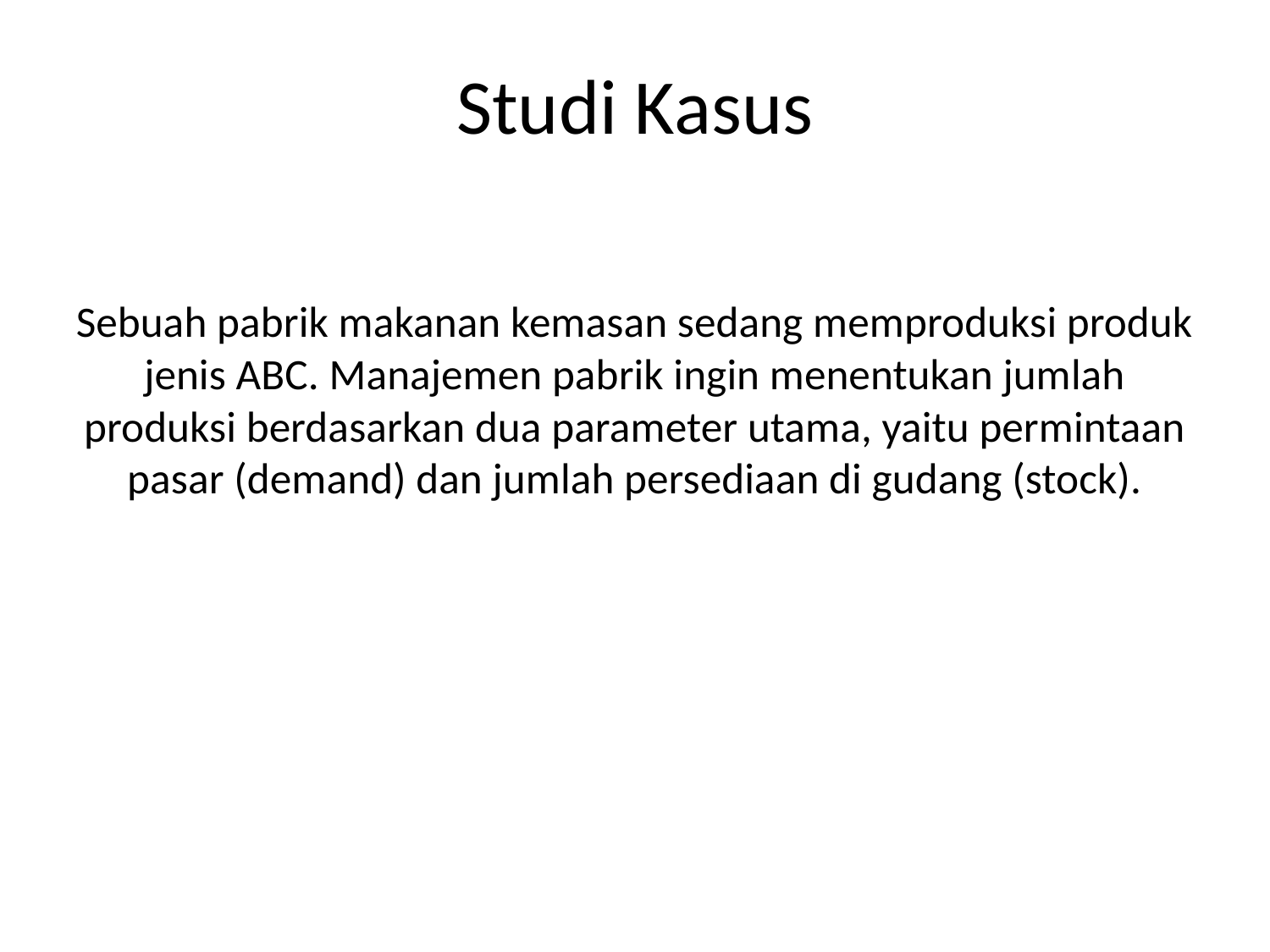

# Studi Kasus
Sebuah pabrik makanan kemasan sedang memproduksi produk jenis ABC. Manajemen pabrik ingin menentukan jumlah produksi berdasarkan dua parameter utama, yaitu permintaan pasar (demand) dan jumlah persediaan di gudang (stock).